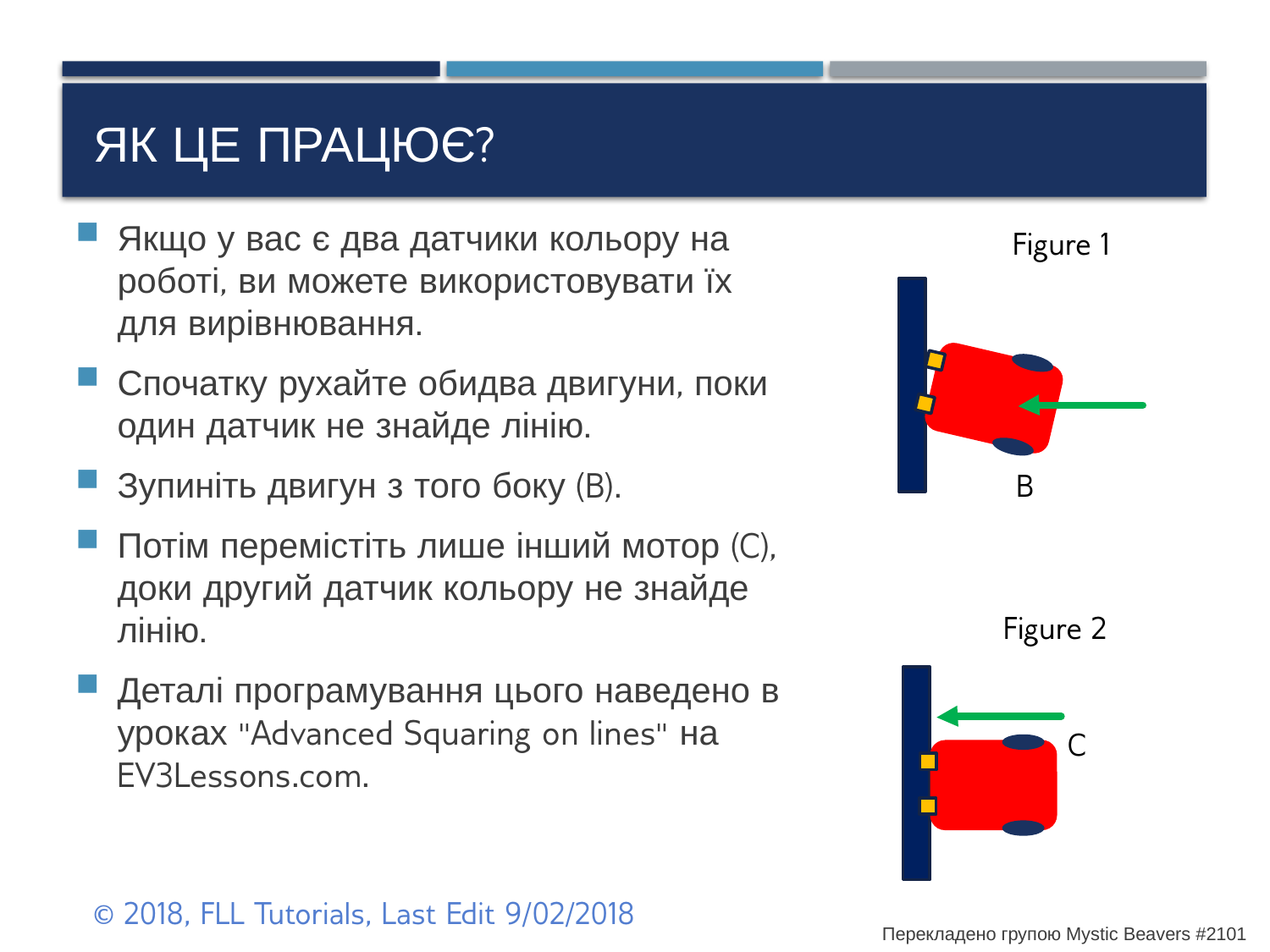

# ЯК ЦЕ ПРАЦЮЄ?
Якщо у вас є два датчики кольору на роботі, ви можете використовувати їх для вирівнювання.
Спочатку рухайте обидва двигуни, поки один датчик не знайде лінію.
Зупиніть двигун з того боку (B).
Потім перемістіть лише інший мотор (C), доки другий датчик кольору не знайде лінію.
Деталі програмування цього наведено в уроках "Advanced Squaring on lines" на EV3Lessons.com.
Figure 1

B
Figure 2

C

© 2018, FLL Tutorials, Last Edit 9/02/2018
Перекладено групою Mystic Beavers #2101